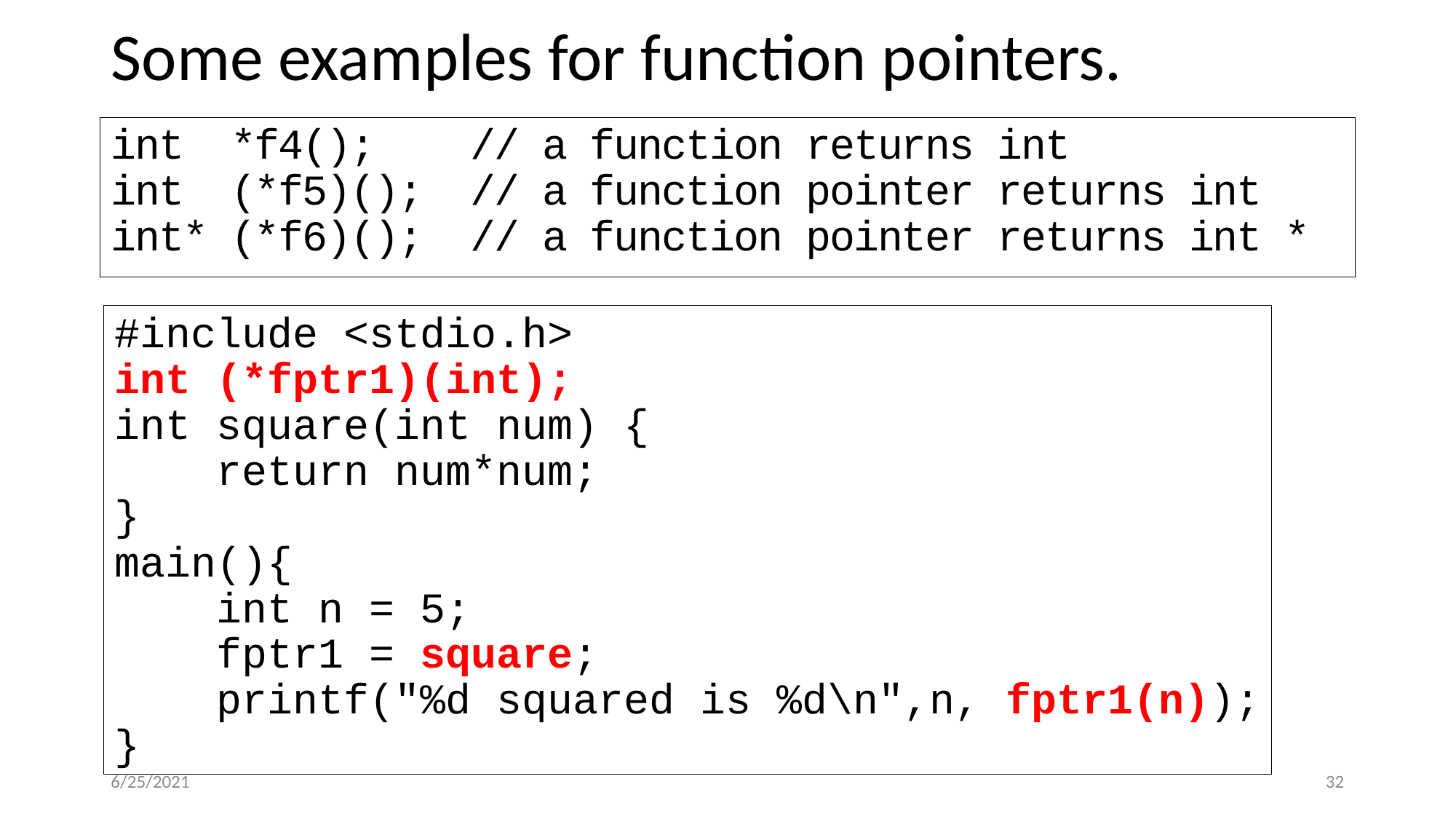

# Some examples for function pointers.
int  *f4();    // a function returns int
int  (*f5)();  // a function pointer returns int
int* (*f6)();  // a function pointer returns int *
#include <stdio.h>
int (*fptr1)(int);
int square(int num) {
    return num*num;
}
main(){
    int n = 5;
    fptr1 = square;
    printf("%d squared is %d\n",n, fptr1(n));
}
6/25/2021
32